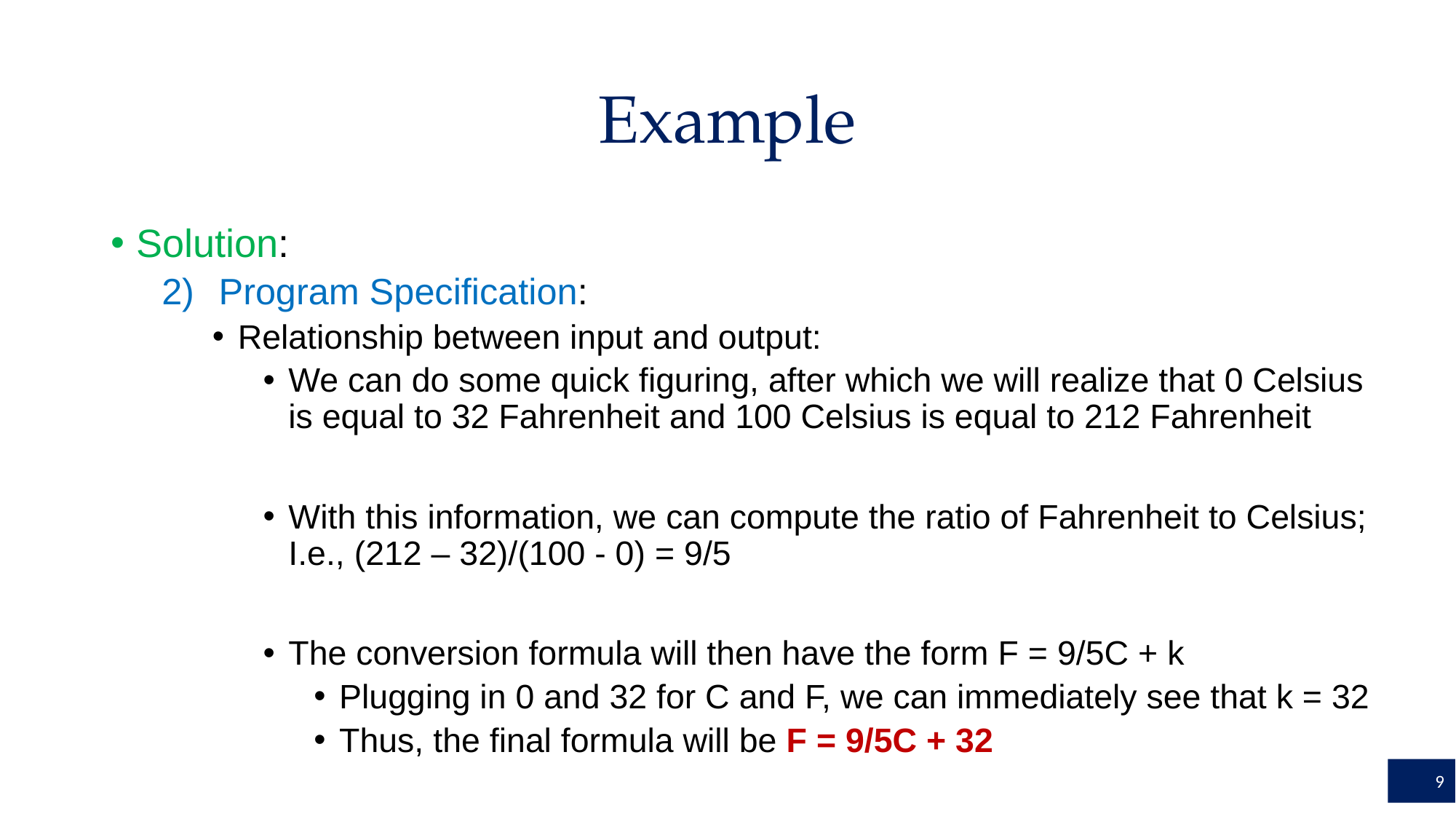

# Example
Solution:
Program Specification:
Relationship between input and output:
We can do some quick figuring, after which we will realize that 0 Celsius is equal to 32 Fahrenheit and 100 Celsius is equal to 212 Fahrenheit

With this information, we can compute the ratio of Fahrenheit to Celsius; I.e., (212 – 32)/(100 - 0) = 9/5

The conversion formula will then have the form F = 9/5C + k
Plugging in 0 and 32 for C and F, we can immediately see that k = 32
Thus, the final formula will be F = 9/5C + 32

9